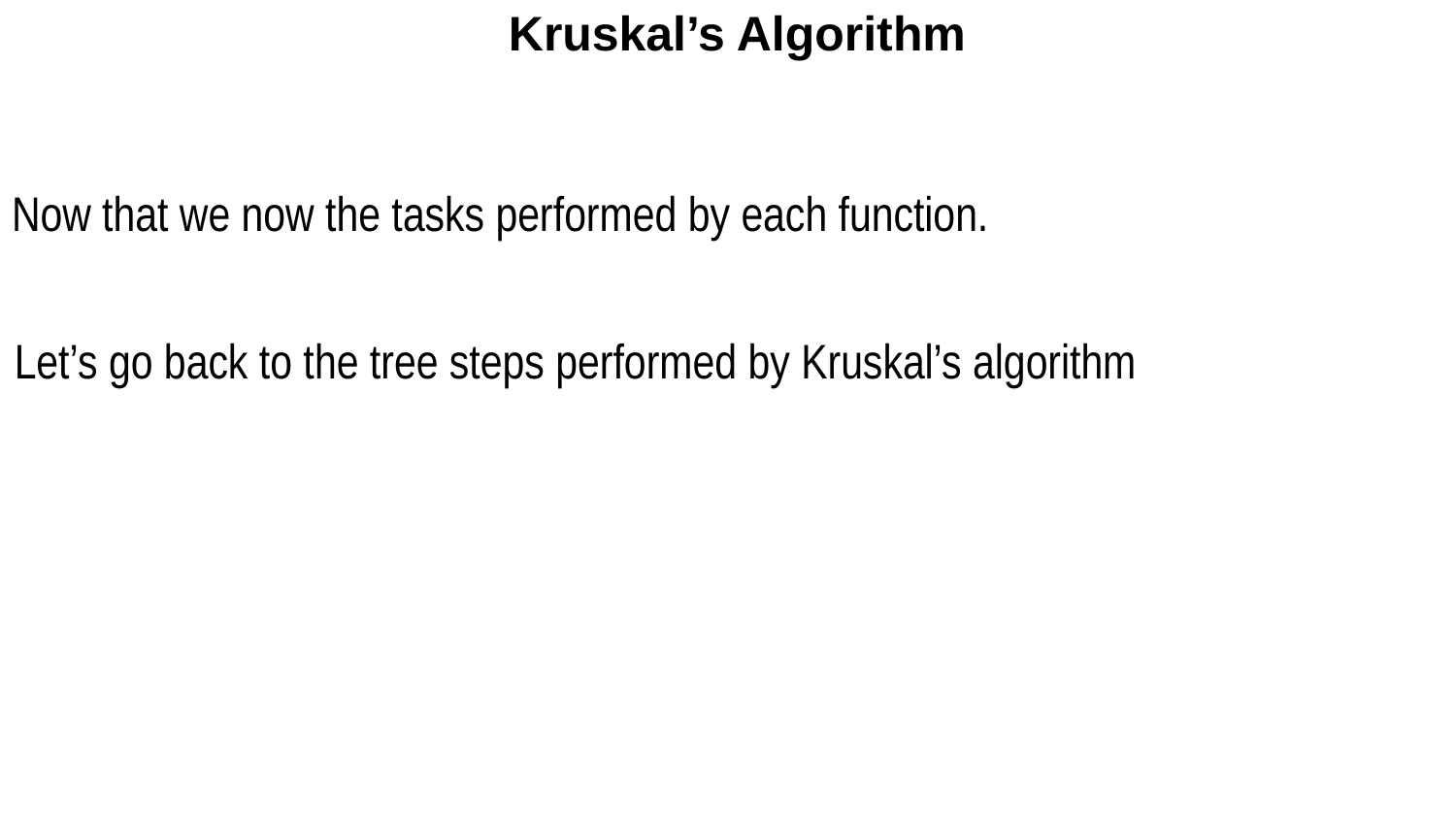

Kruskal’s Algorithm
Now that we now the tasks performed by each function.
Let’s go back to the tree steps performed by Kruskal’s algorithm